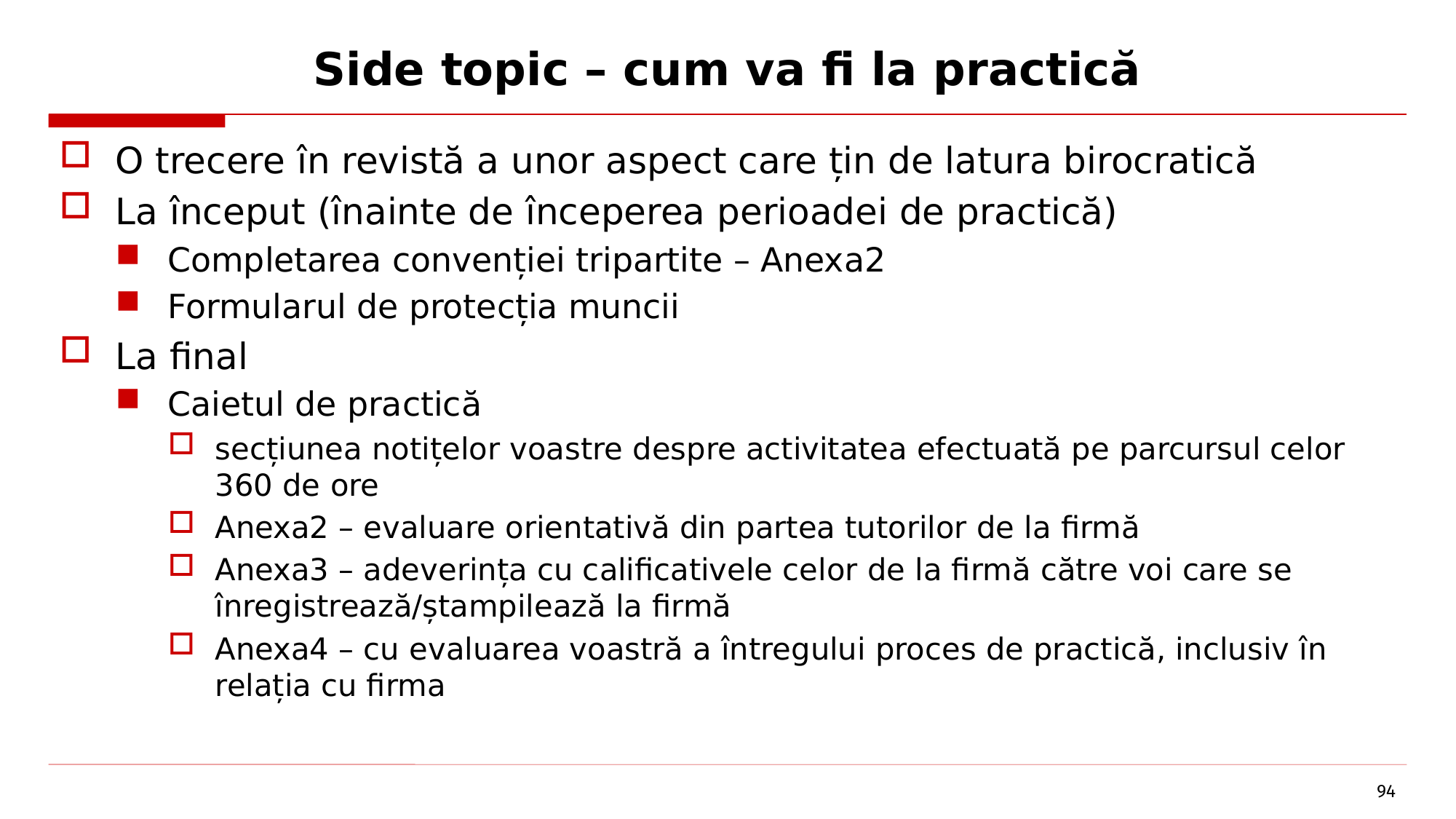

# Side topic – cum va fi la practică
O trecere în revistă a unor aspect care țin de latura birocratică
La început (înainte de începerea perioadei de practică)
Completarea convenției tripartite – Anexa2
Formularul de protecția muncii
La final
Caietul de practică
secțiunea notițelor voastre despre activitatea efectuată pe parcursul celor 360 de ore
Anexa2 – evaluare orientativă din partea tutorilor de la firmă
Anexa3 – adeverința cu calificativele celor de la firmă către voi care se înregistrează/ștampilează la firmă
Anexa4 – cu evaluarea voastră a întregului proces de practică, inclusiv în relația cu firma

94